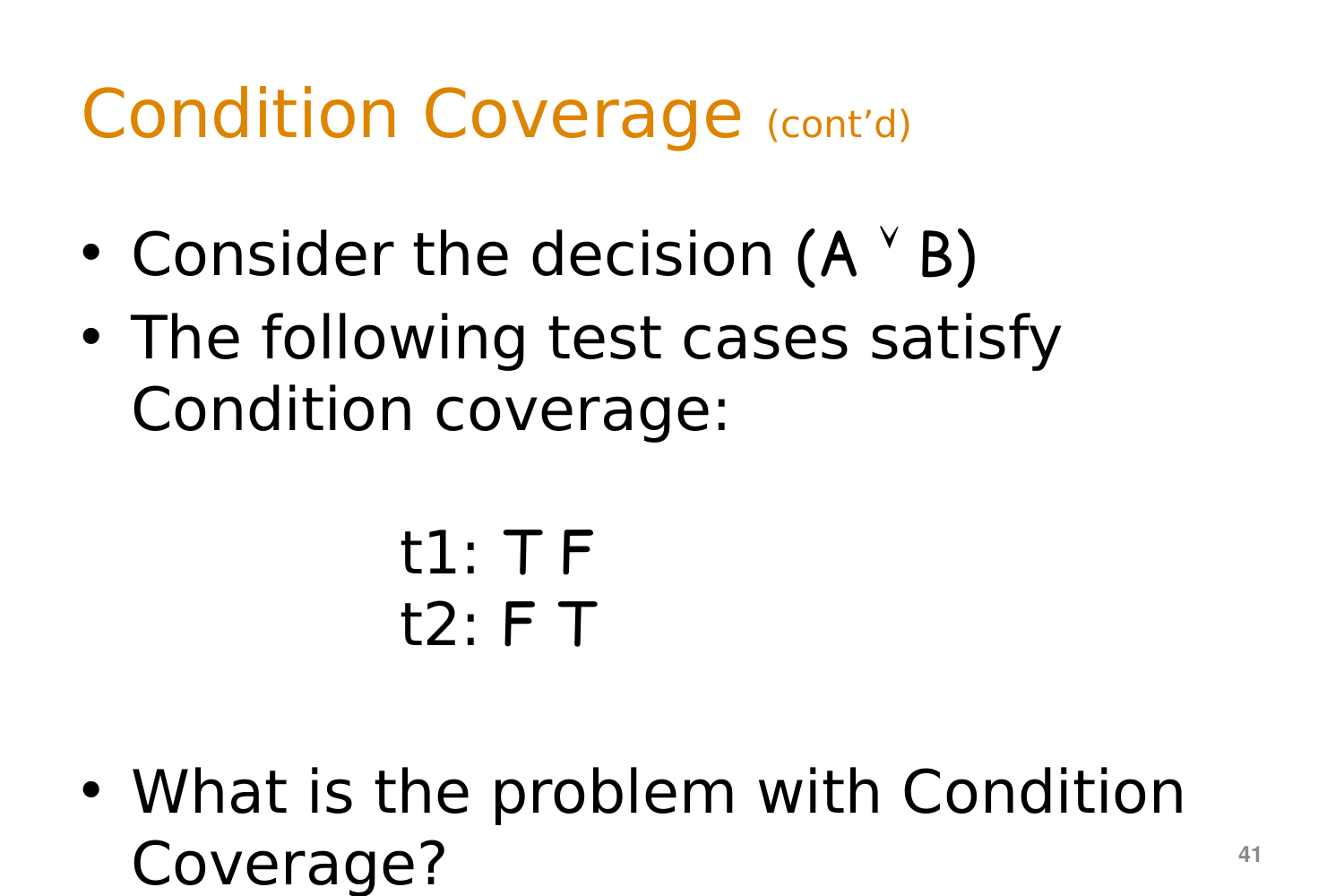

# Condition Coverage (cont’d)
Consider the decision (A ∨ B)
The following test cases satisfy Condition coverage:
 		t1: T F
		t2: F T

What is the problem with Condition Coverage?

41